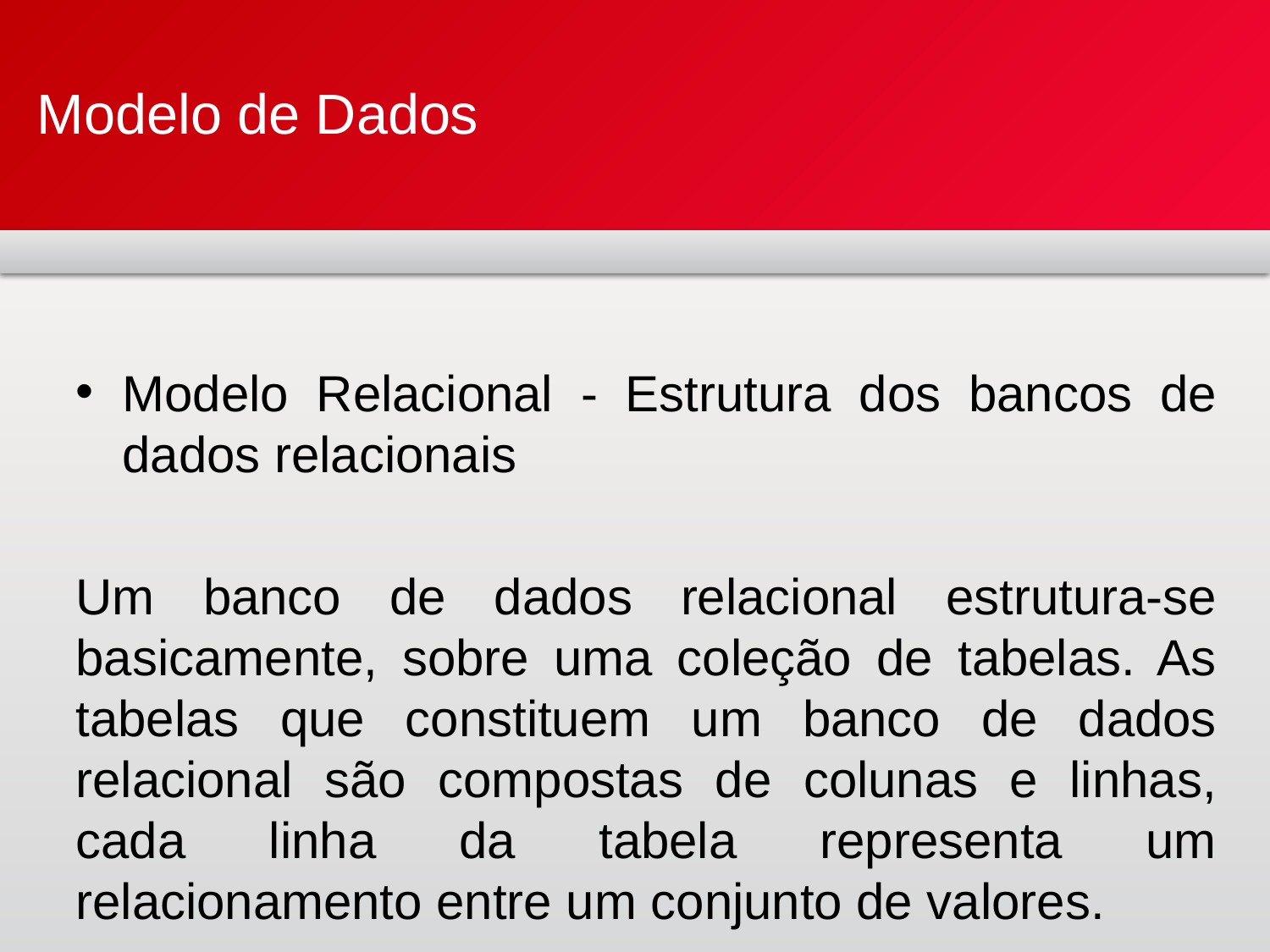

# Modelo de Dados
Modelo Relacional - Estrutura dos bancos de dados relacionais

Um banco de dados relacional estrutura-se basicamente, sobre uma coleção de tabelas. As tabelas que constituem um banco de dados relacional são compostas de colunas e linhas, cada linha da tabela representa um relacionamento entre um conjunto de valores.